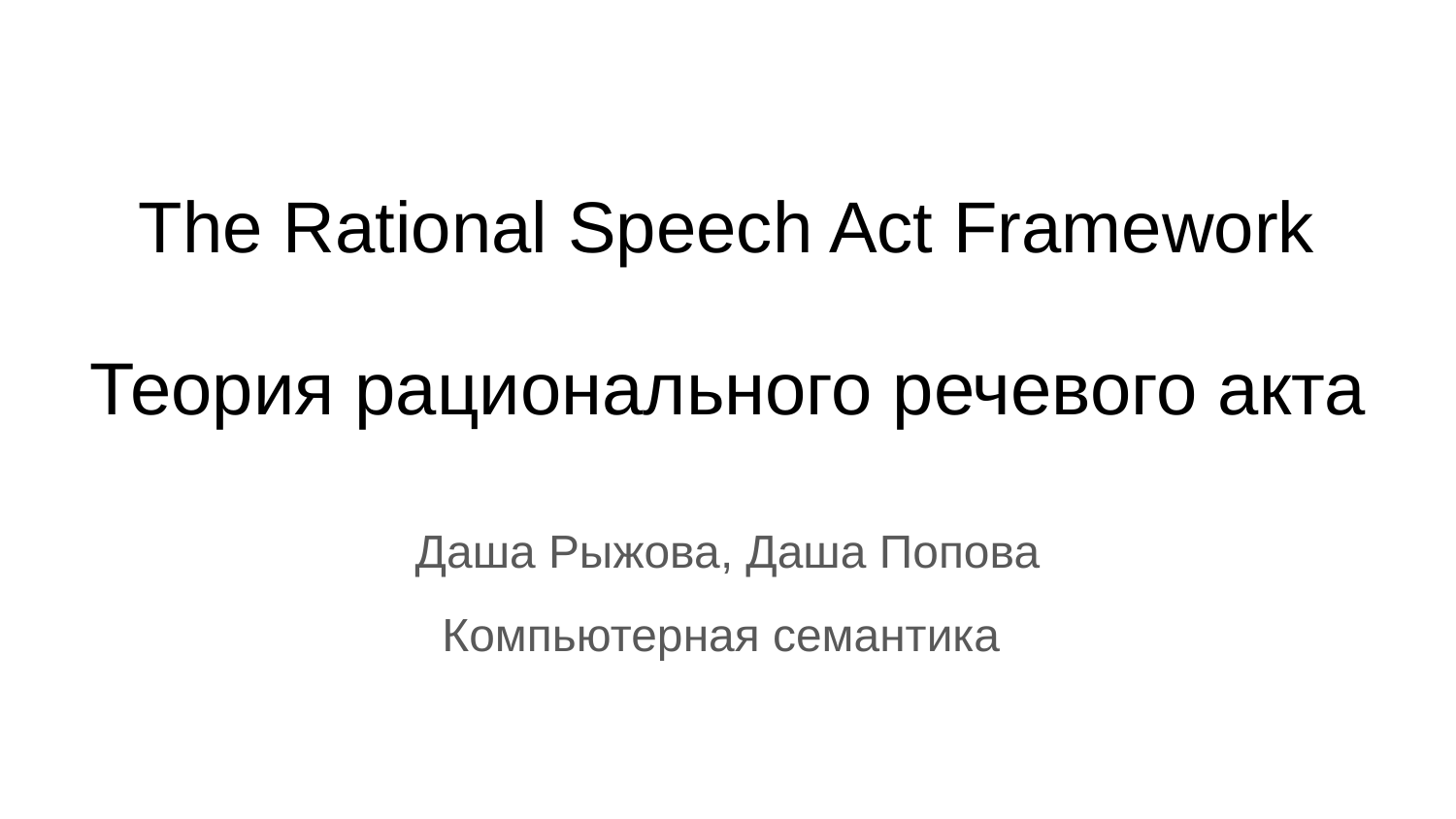

# The Rational Speech Act Framework

Теория рационального речевого акта
Даша Рыжова, Даша Попова

Компьютерная семантика